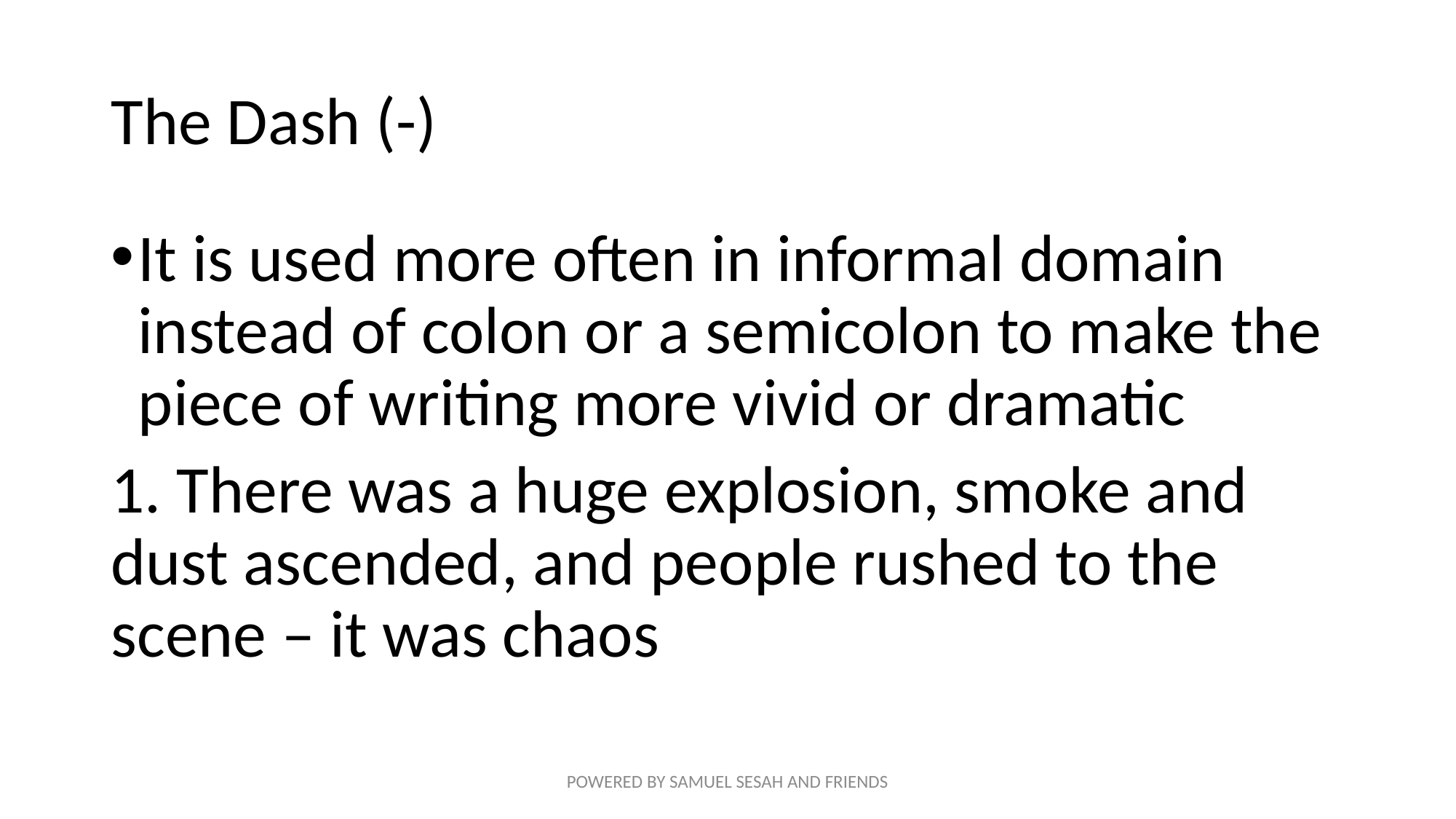

# The Dash (-)
It is used more often in informal domain instead of colon or a semicolon to make the piece of writing more vivid or dramatic
1. There was a huge explosion, smoke and dust ascended, and people rushed to the scene – it was chaos
POWERED BY SAMUEL SESAH AND FRIENDS